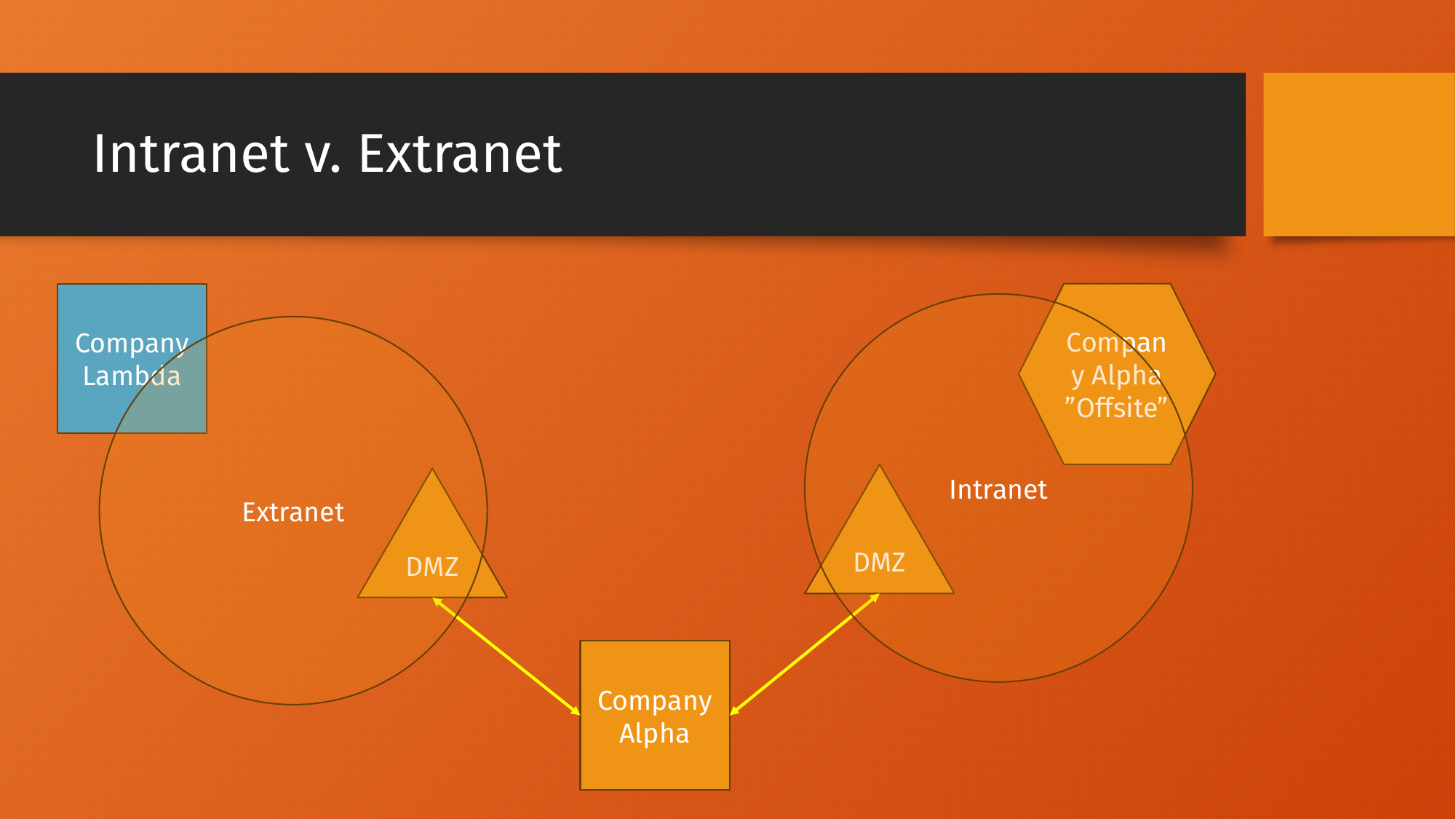

# Intranet v. Extranet
Company Lambda
Company Alpha
”Offsite”
Intranet
Extranet
DMZ
DMZ
Company Alpha